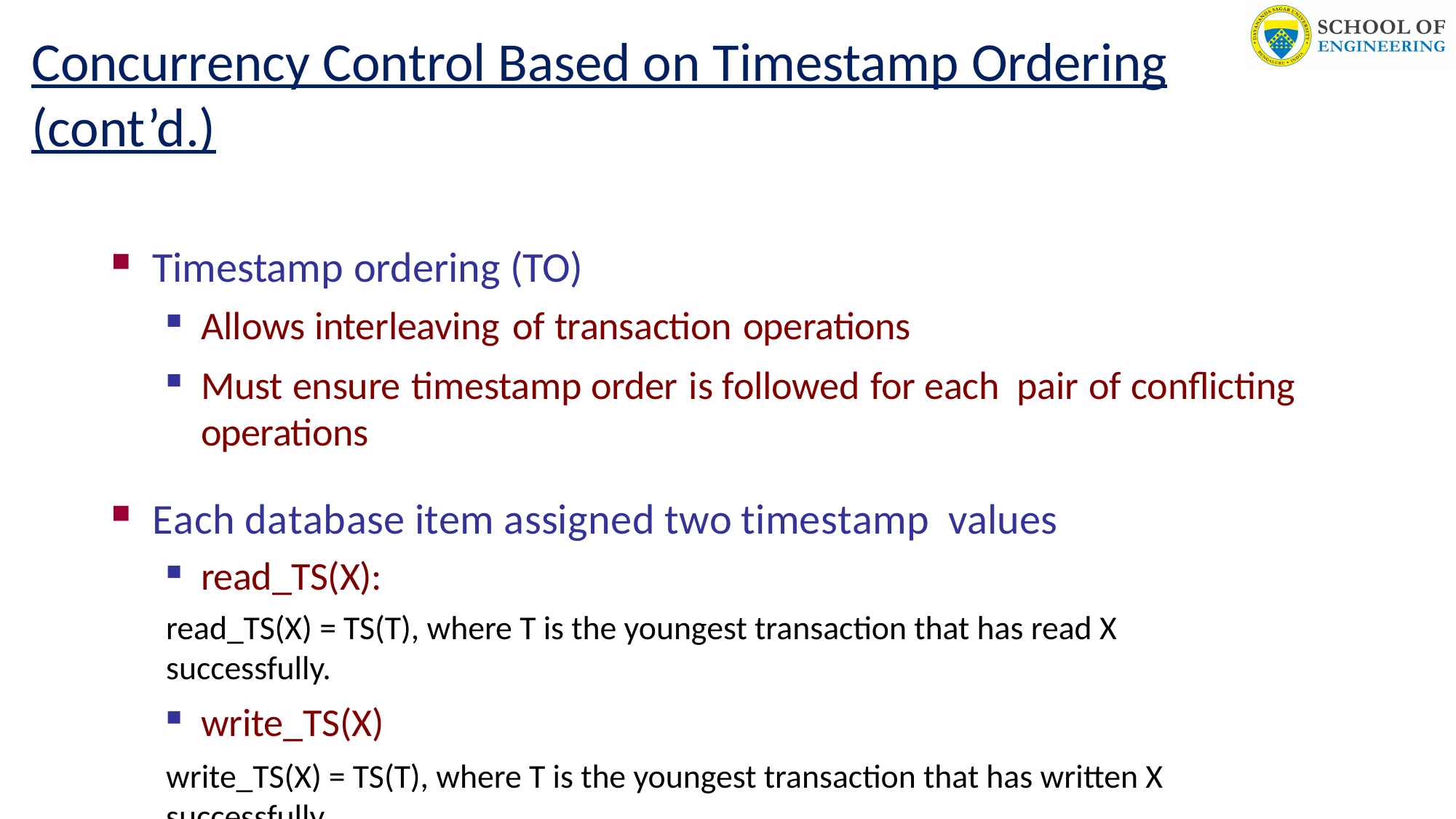

Concurrency Control Based on Timestamp Ordering (cont’d.)
Timestamp ordering (TO)
Allows interleaving of transaction operations
Must ensure timestamp order is followed for each  pair of conflicting operations
Each database item assigned two timestamp  values
read_TS(X):
read_TS(X) = TS(T), where T is the youngest transaction that has read X successfully.
write_TS(X)
write_TS(X) = TS(T), where T is the youngest transaction that has written X successfully.